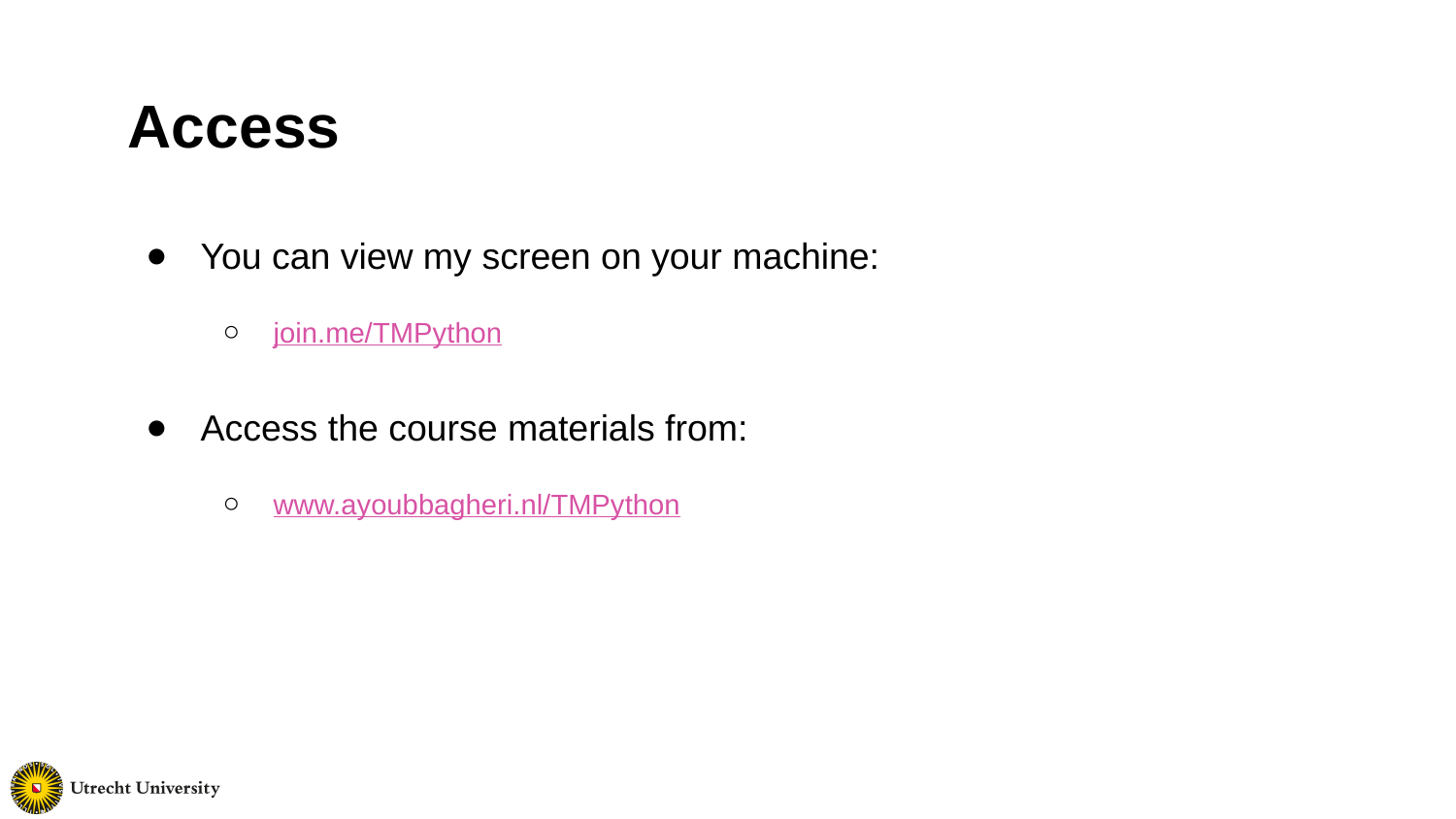

# Access
You can view my screen on your machine:
join.me/TMPython

Access the course materials from:
www.ayoubbagheri.nl/TMPython